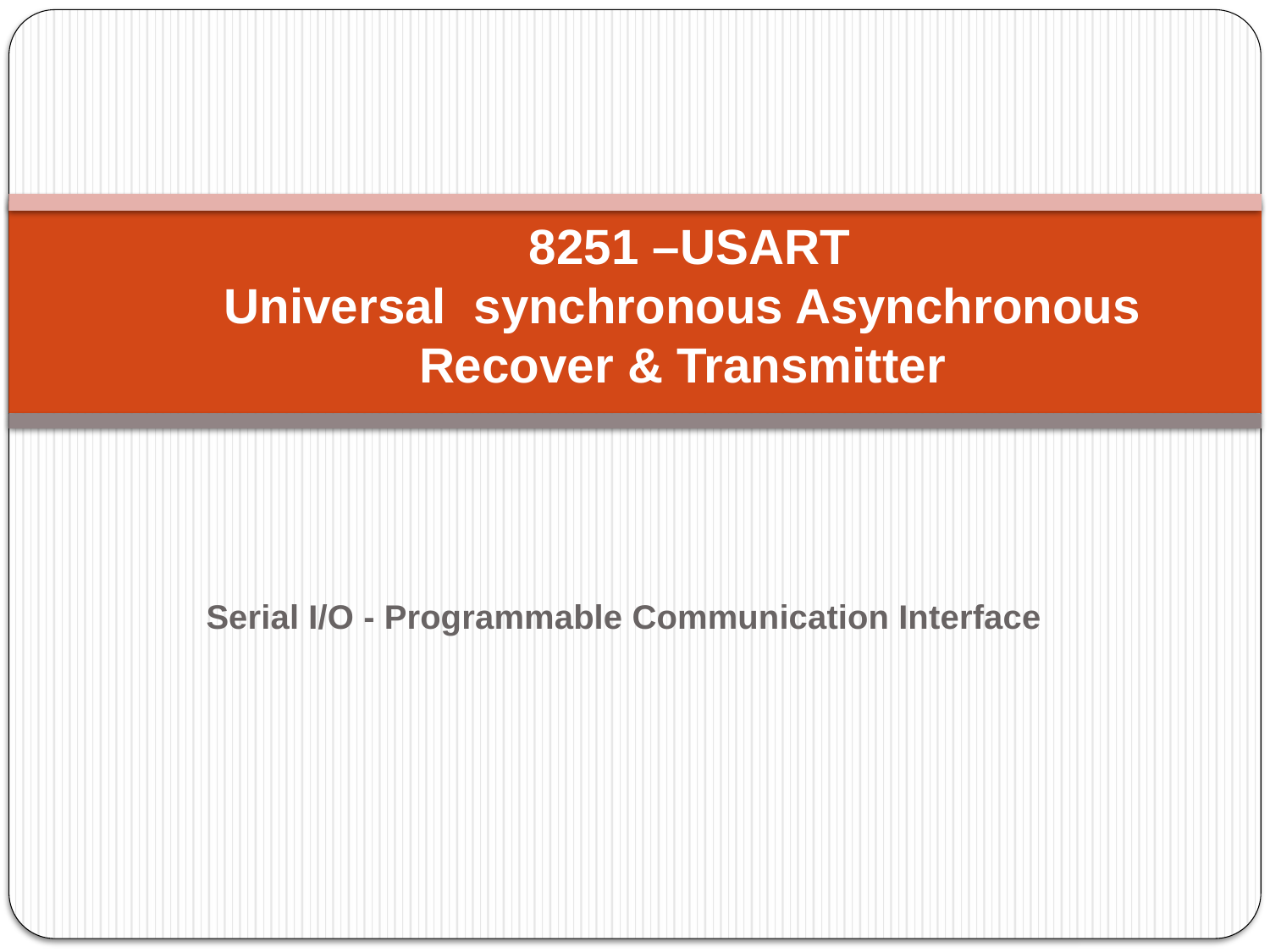

# 8251 –USART Universal  synchronous Asynchronous Recover & Transmitter

Serial I/O - Programmable Communication Interface